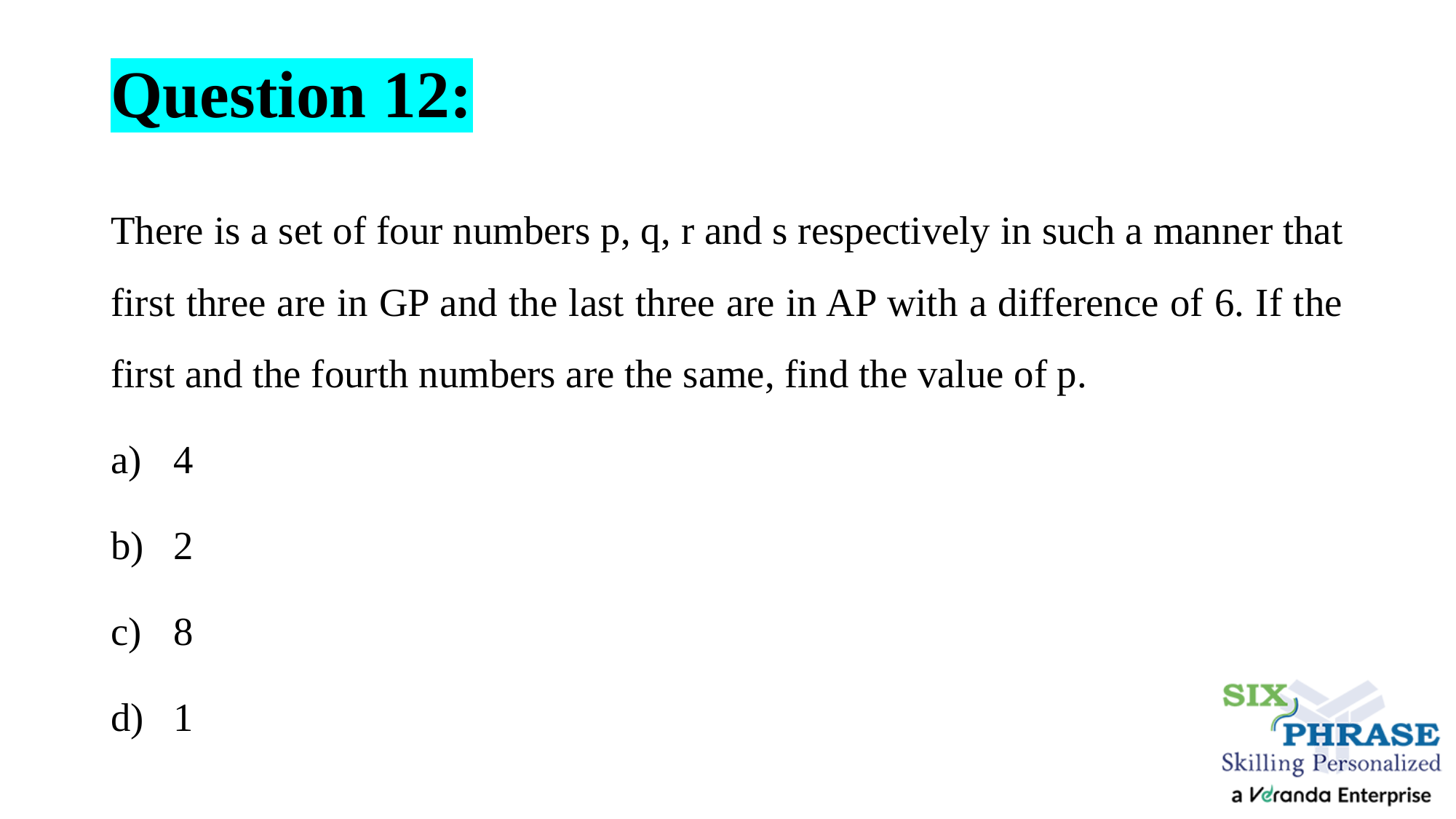

# Question 12:
There is a set of four numbers p, q, r and s respectively in such a manner that first three are in GP and the last three are in AP with a difference of 6. If the first and the fourth numbers are the same, find the value of p.
4
2
8
1